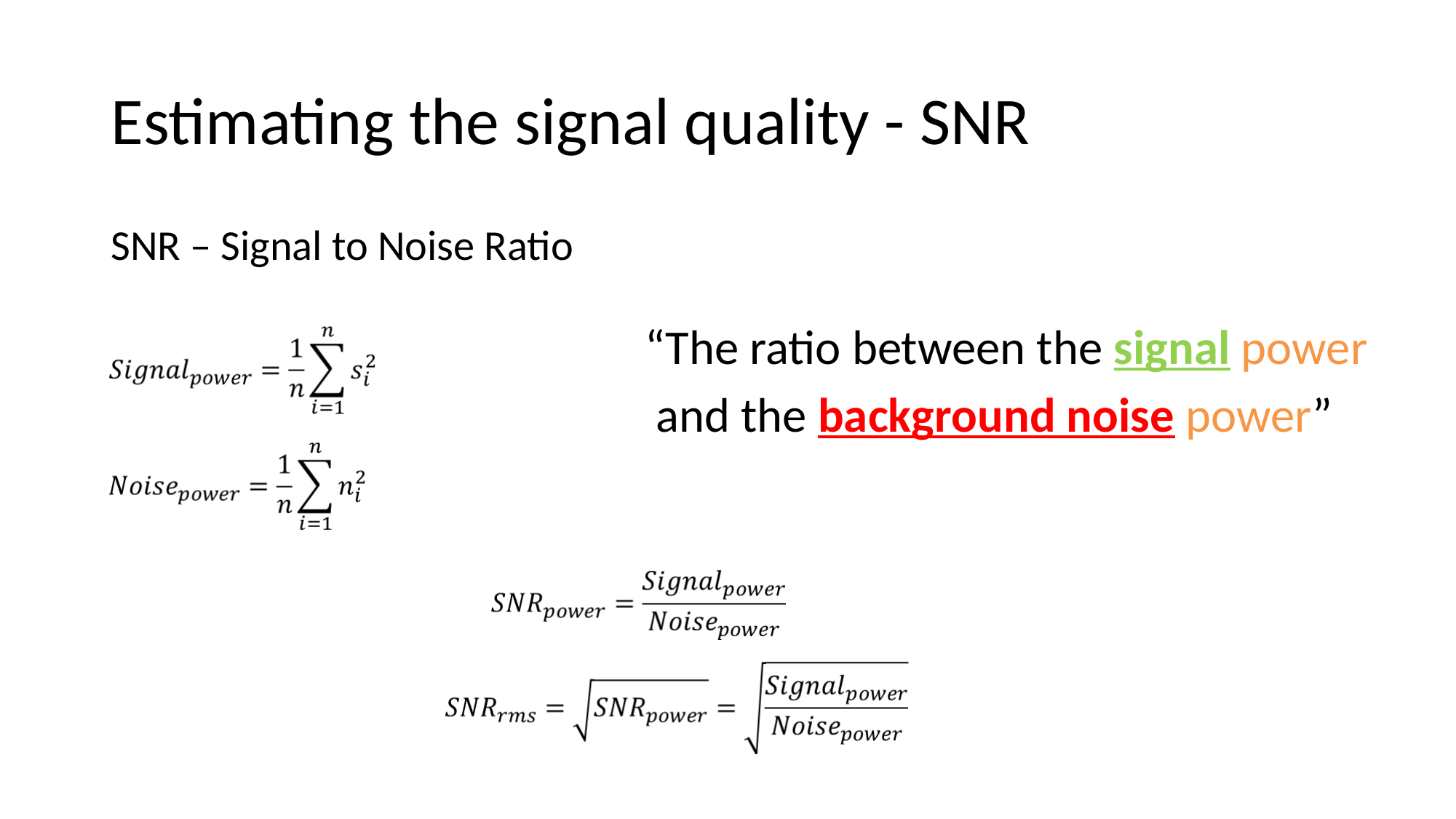

# Estimating the signal quality - SNR
SNR – Signal to Noise Ratio
“The ratio between the signal power
 and the background noise power”